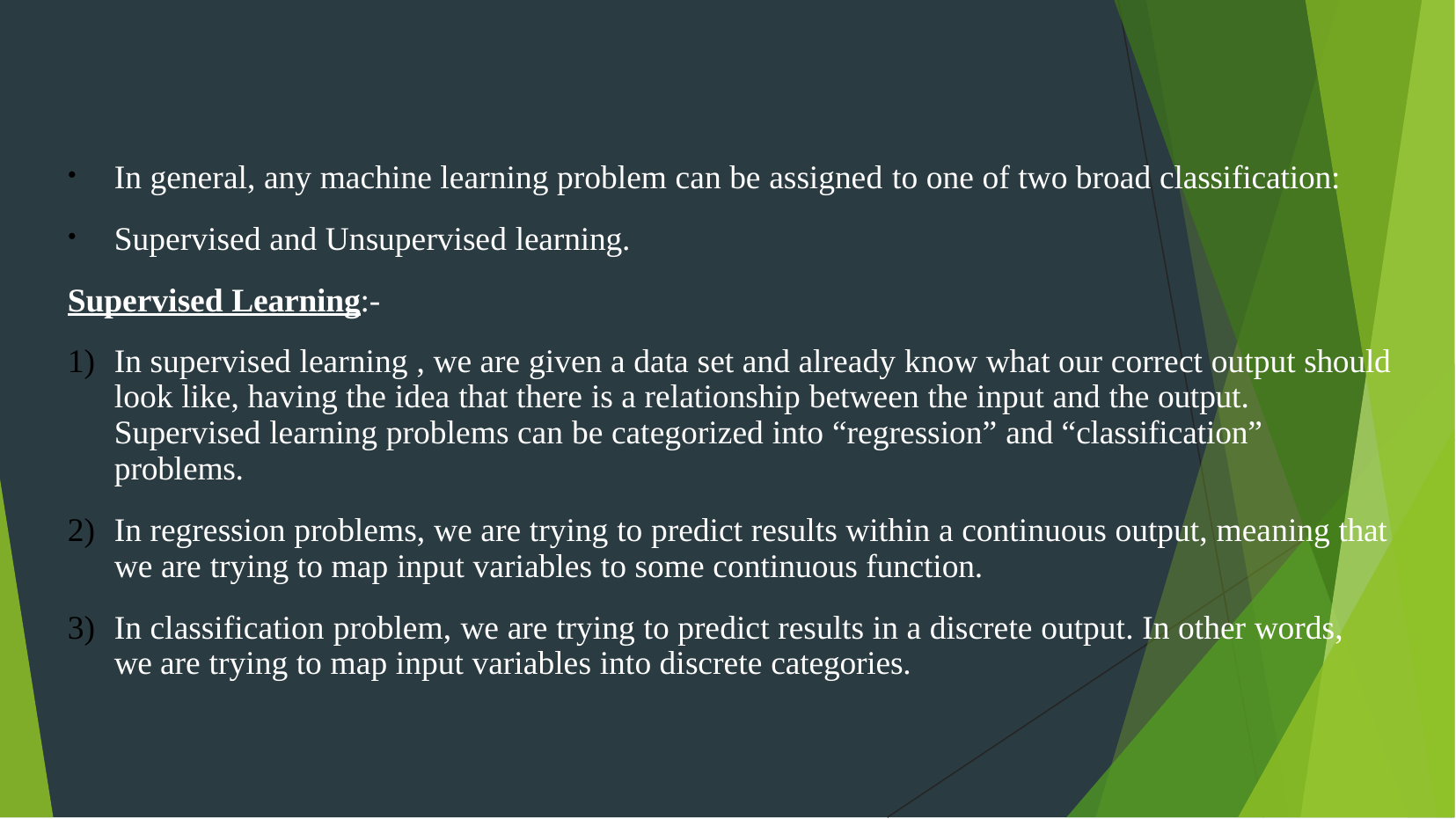

# In general, any machine learning problem can be assigned to one of two broad classification: Supervised and Unsupervised learning.
●
●
Supervised Learning:-
In supervised learning , we are given a data set and already know what our correct output should look like, having the idea that there is a relationship between the input and the output. Supervised learning problems can be categorized into “regression” and “classification” problems.
In regression problems, we are trying to predict results within a continuous output, meaning that we are trying to map input variables to some continuous function.
In classification problem, we are trying to predict results in a discrete output. In other words, we are trying to map input variables into discrete categories.